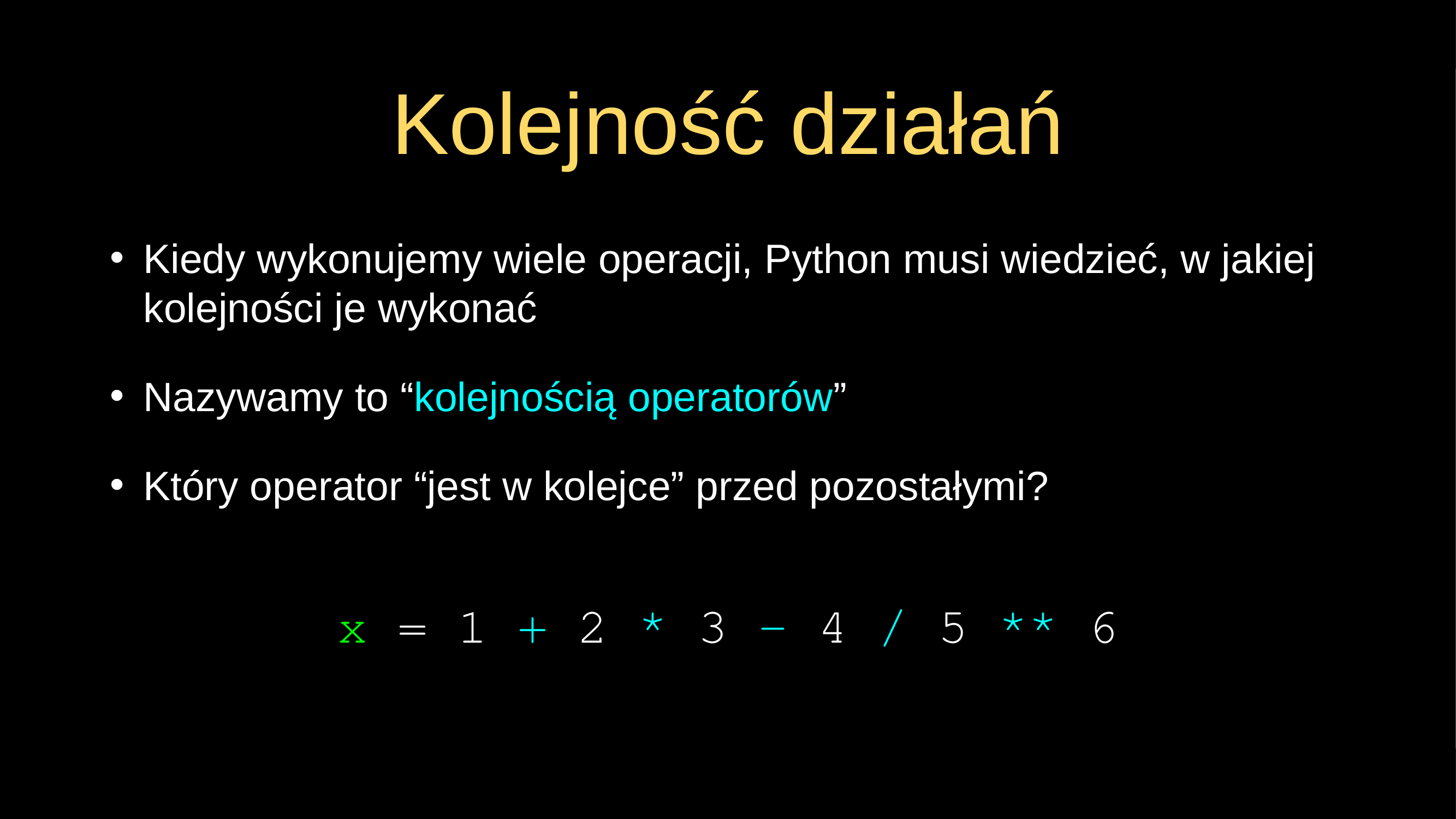

# Kolejność działań
Kiedy wykonujemy wiele operacji, Python musi wiedzieć, w jakiej kolejności je wykonać
Nazywamy to “kolejnością operatorów”
Który operator “jest w kolejce” przed pozostałymi?
x = 1 + 2 * 3 - 4 / 5 ** 6